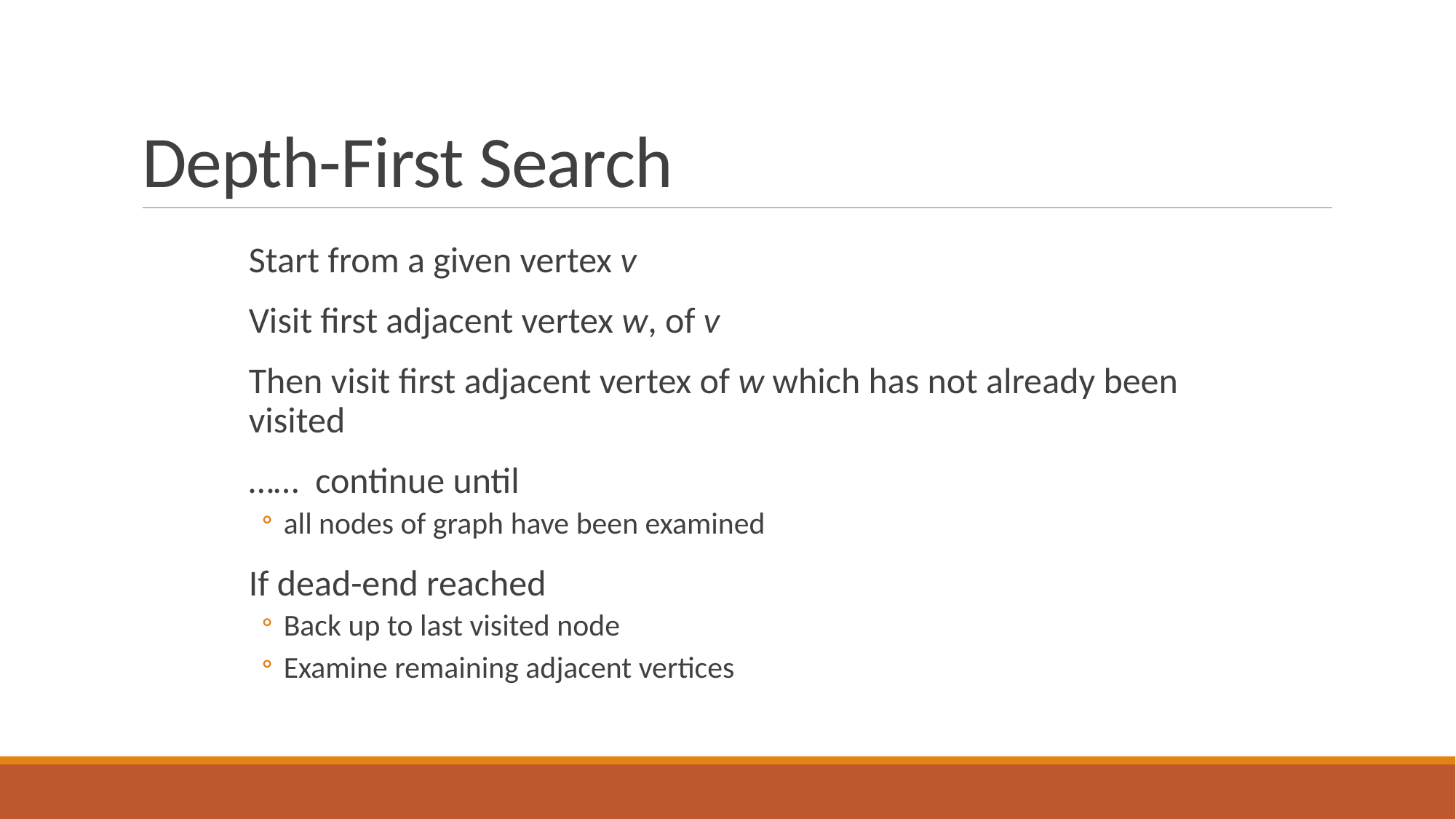

# Depth-First Search
Start from a given vertex v
Visit first adjacent vertex w, of v
Then visit first adjacent vertex of w which has not already been visited
……  continue until
all nodes of graph have been examined
If dead-end reached
Back up to last visited node
Examine remaining adjacent vertices
4